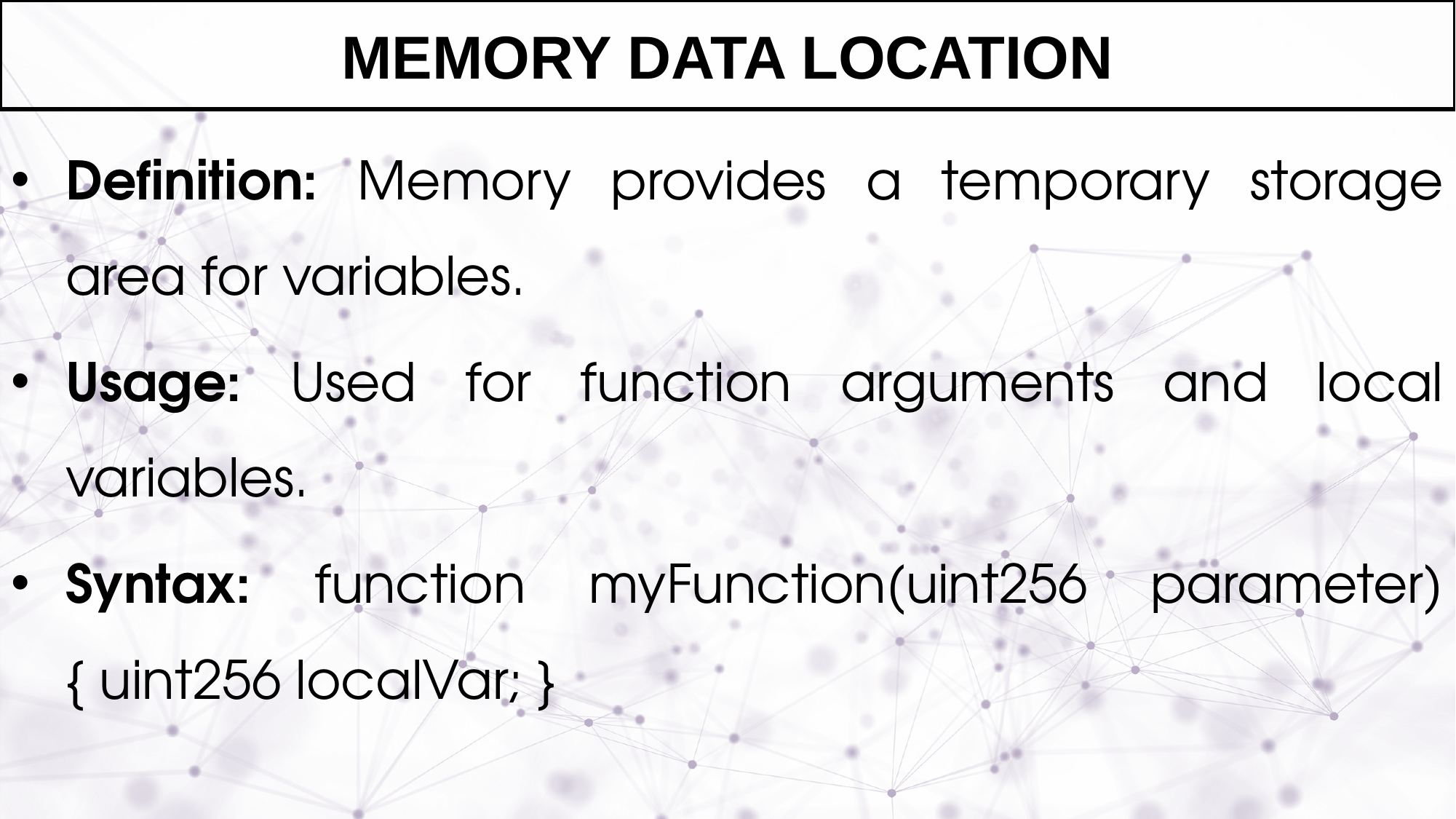

# MEMORY DATA LOCATION
Definition: Memory provides a temporary storage area for variables.
Usage: Used for function arguments and local variables.
Syntax: function myFunction(uint256 parameter) { uint256 localVar; }